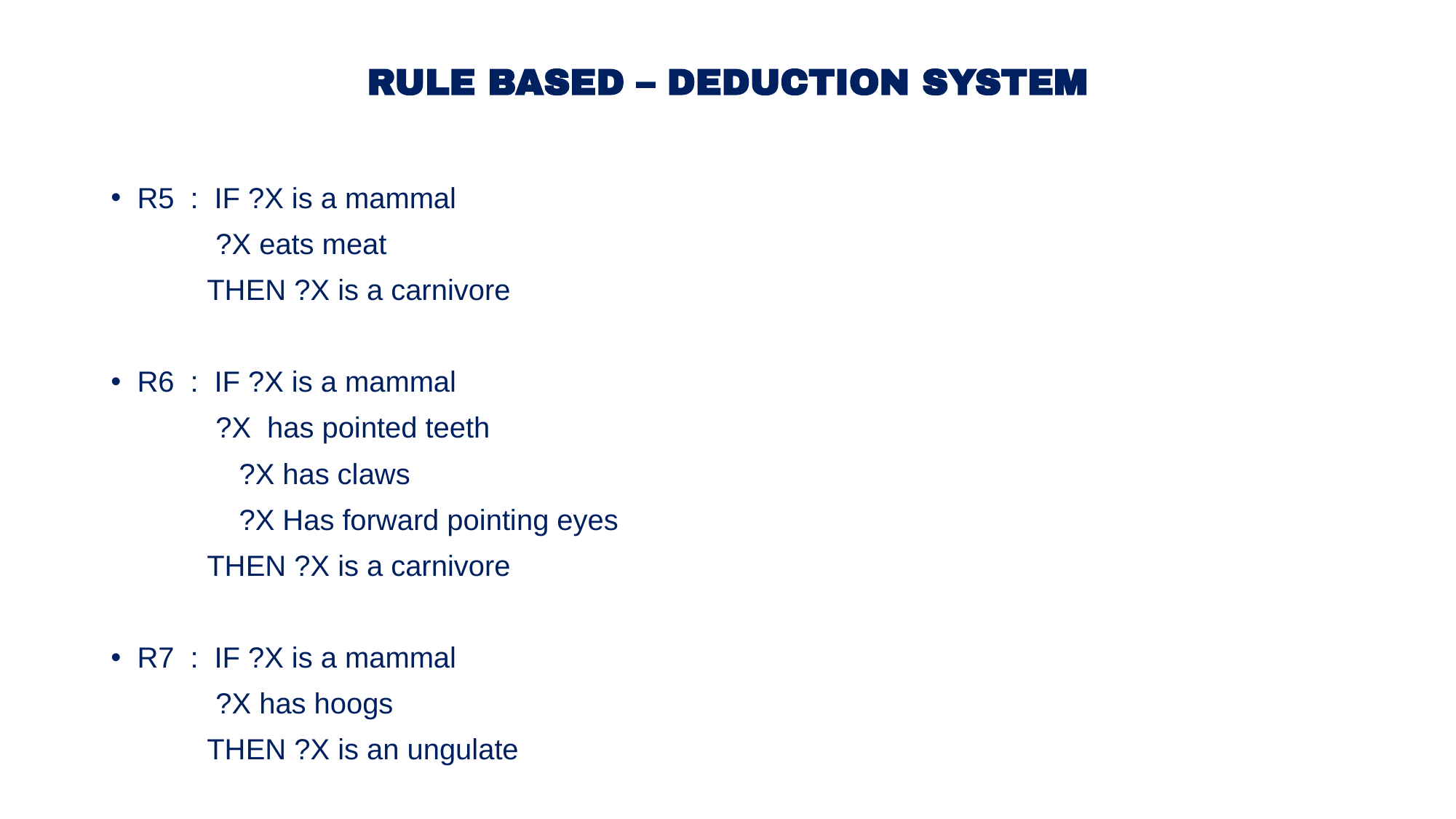

# RULE BASED – DEDUCTION SYSTEM

R5  :  IF ?X is a mammal
	?X eats meat
            THEN ?X is a carnivore

R6  :  IF ?X is a mammal
	?X  has pointed teeth
                ?X has claws
                ?X Has forward pointing eyes
            THEN ?X is a carnivore

R7  :  IF ?X is a mammal
	?X has hoogs
            THEN ?X is an ungulate